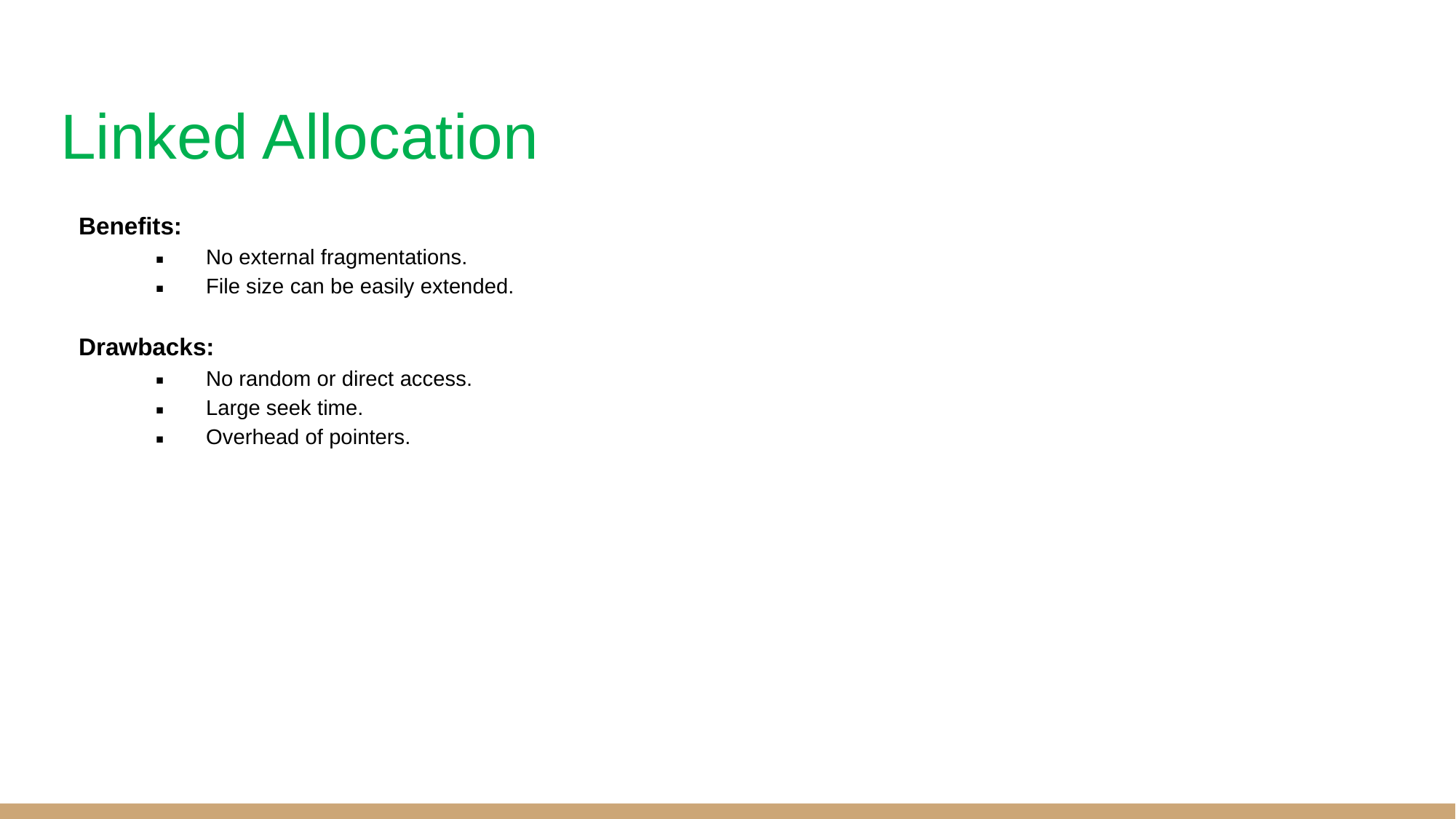

# Linked Allocation
Benefits:
No external fragmentations.
File size can be easily extended.

Drawbacks:
No random or direct access.
Large seek time.
Overhead of pointers.